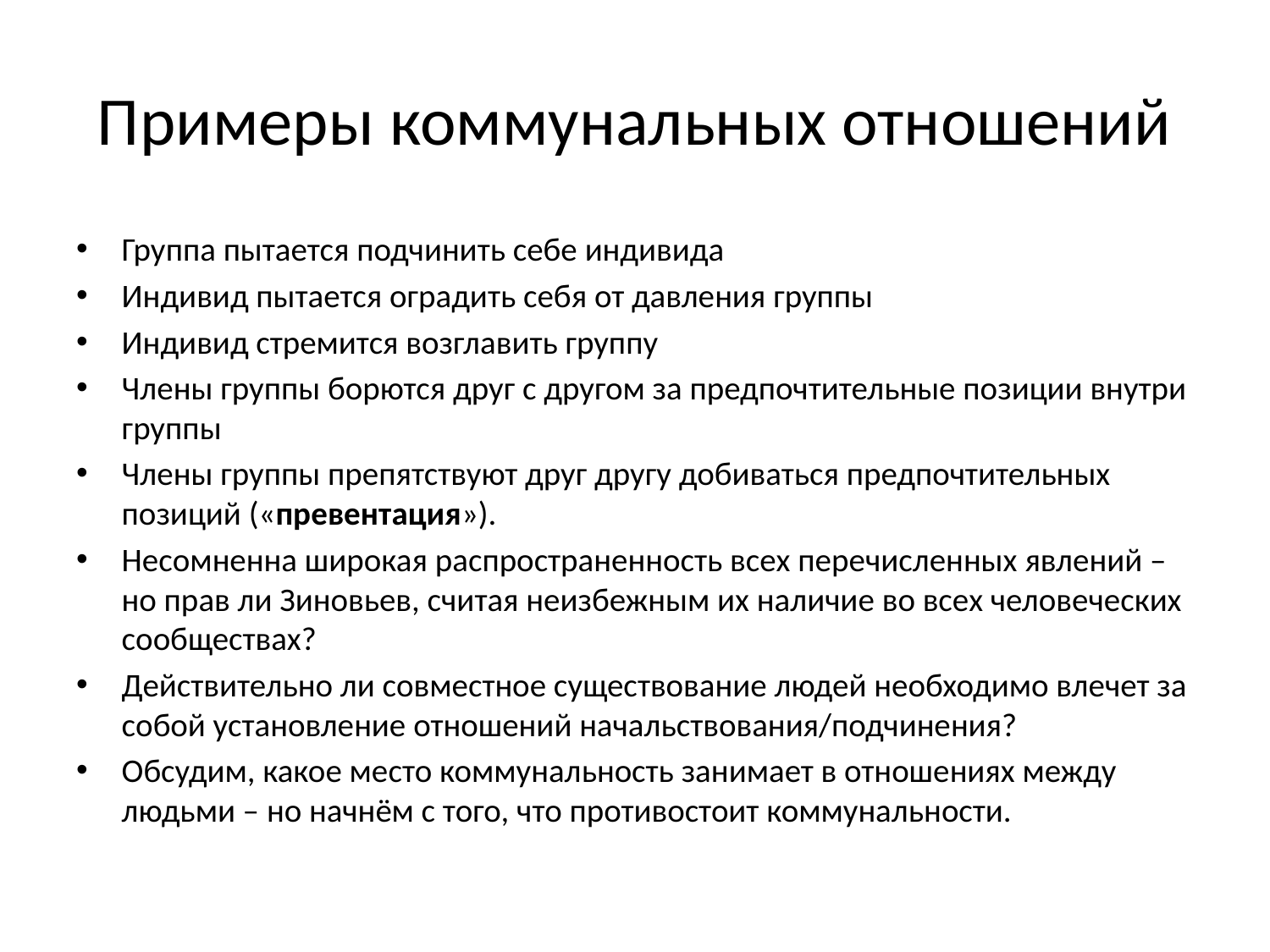

# Примеры коммунальных отношений
Группа пытается подчинить себе индивида
Индивид пытается оградить себя от давления группы
Индивид стремится возглавить группу
Члены группы борются друг с другом за предпочтительные позиции внутри группы
Члены группы препятствуют друг другу добиваться предпочтительных позиций («превентация»).
Несомненна широкая распространенность всех перечисленных явлений – но прав ли Зиновьев, считая неизбежным их наличие во всех человеческих сообществах?
Действительно ли совместное существование людей необходимо влечет за собой установление отношений начальствования/подчинения?
Обсудим, какое место коммунальность занимает в отношениях между людьми – но начнём с того, что противостоит коммунальности.